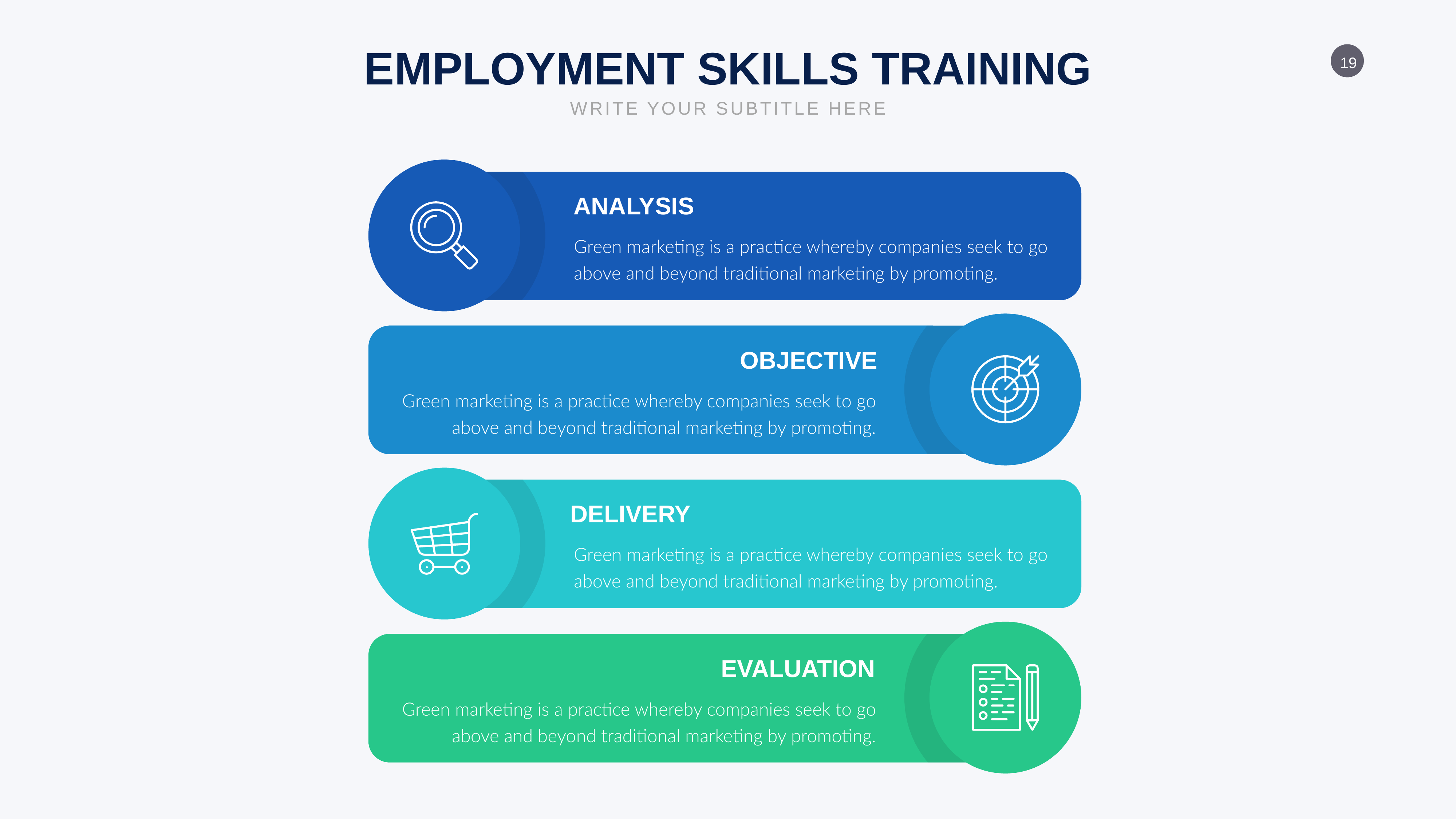

EMPLOYMENT SKILLS TRAINING
WRITE YOUR SUBTITLE HERE

ANALYSIS

Green marketing is a practice whereby companies seek to go above and beyond traditional marketing by promoting.

OBJECTIVE

Green marketing is a practice whereby companies seek to go above and beyond traditional marketing by promoting.

DELIVERY

Green marketing is a practice whereby companies seek to go above and beyond traditional marketing by promoting.

EVALUATION

Green marketing is a practice whereby companies seek to go above and beyond traditional marketing by promoting.